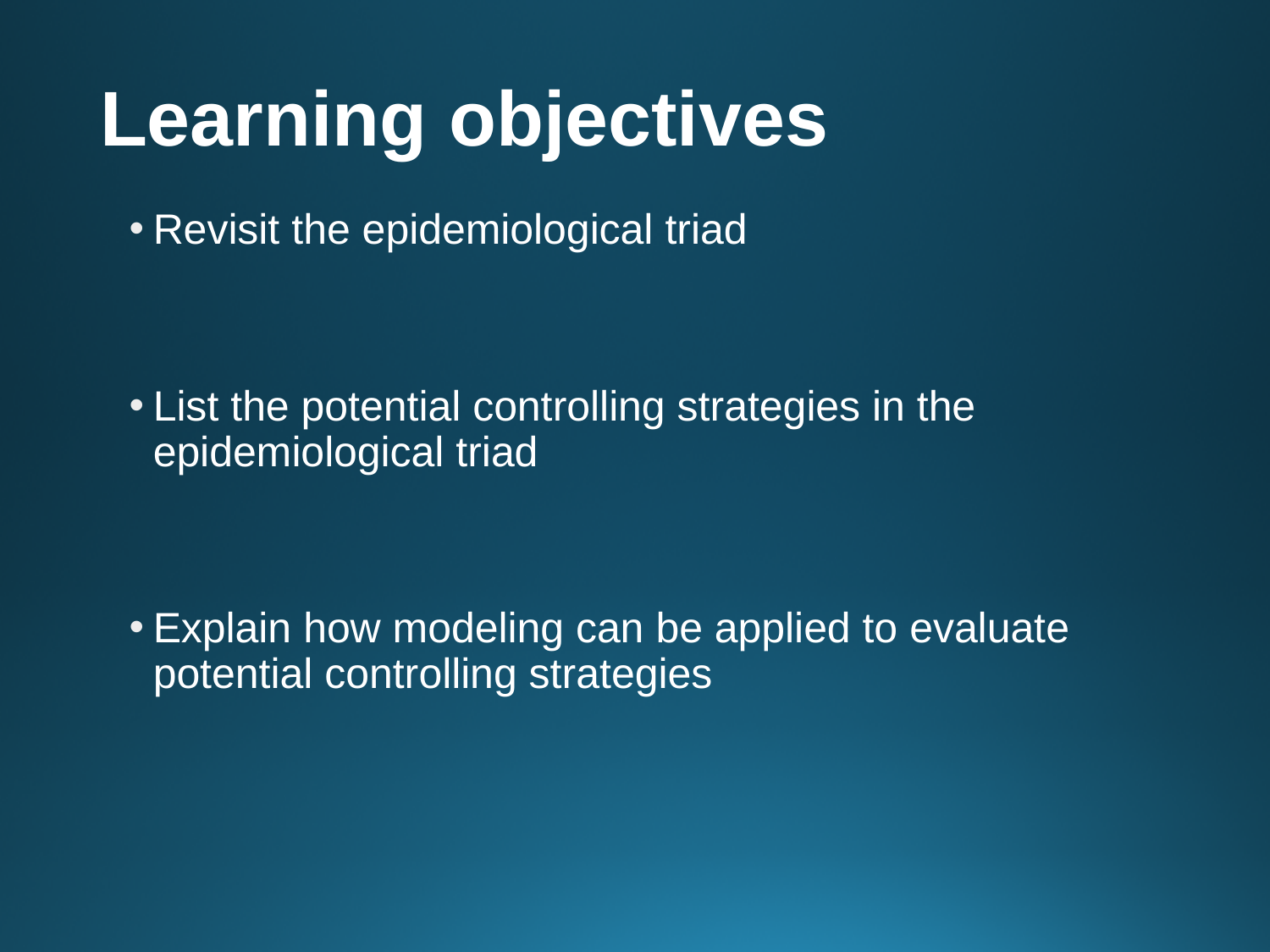

# Learning objectives
Revisit the epidemiological triad

List the potential controlling strategies in the epidemiological triad

Explain how modeling can be applied to evaluate potential controlling strategies